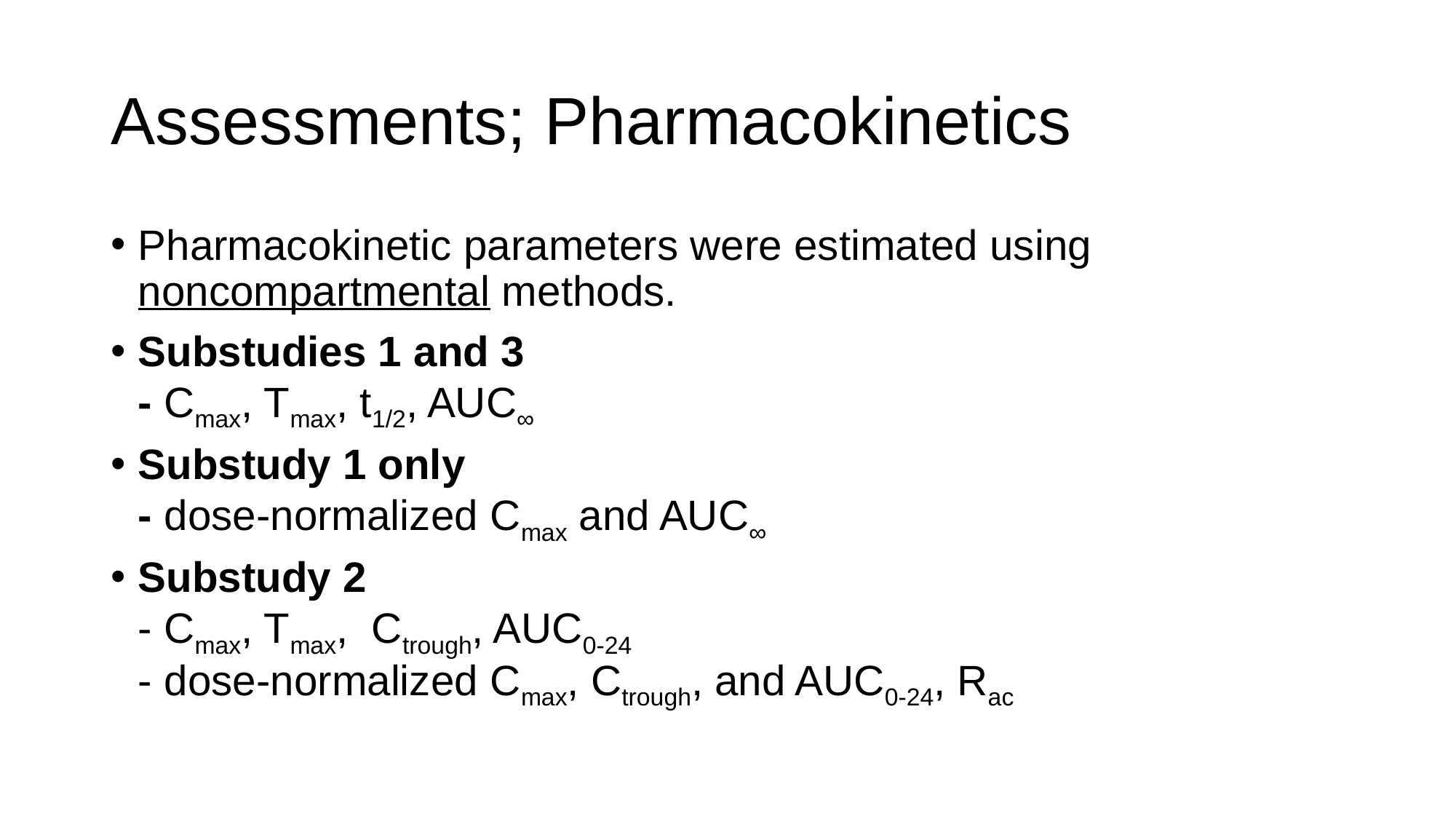

# Assessments; Pharmacokinetics
Pharmacokinetic parameters were estimated using
noncompartmental methods.
Substudies 1 and 3
- Cmax, Tmax, t1/2, AUC∞
Substudy 1 only
- dose-normalized Cmax and AUC∞
Substudy 2
- Cmax, Tmax,  Ctrough, AUC0-24
- dose-normalized Cmax, Ctrough, and AUC0-24, Rac